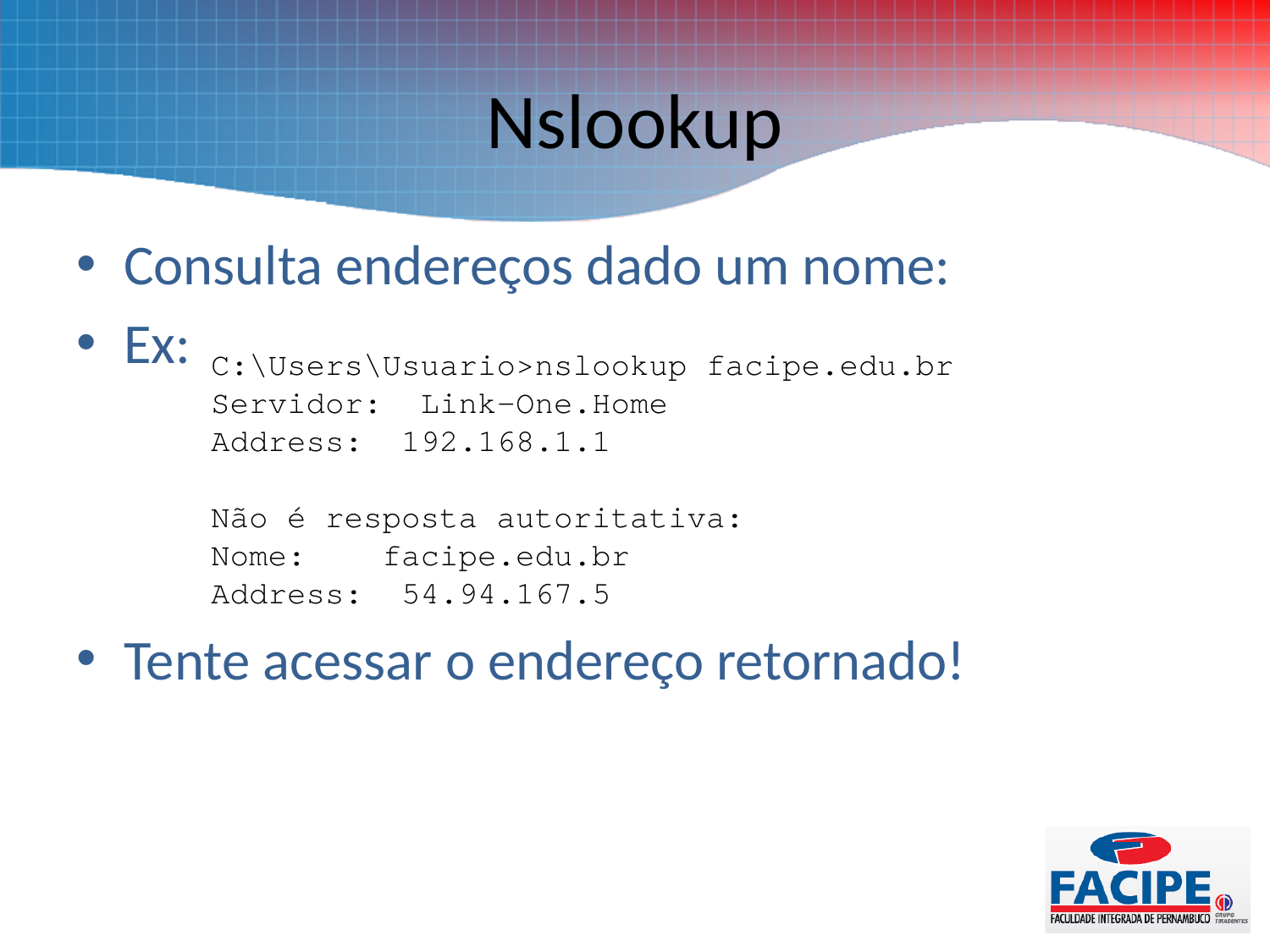

# Nslookup
Consulta endereços dado um nome:
Ex:

Tente acessar o endereço retornado!
C:\Users\Usuario>nslookup facipe.edu.br
Servidor:  Link-One.Home
Address:  192.168.1.1

Não é resposta autoritativa:
Nome:    facipe.edu.br
Address:  54.94.167.5